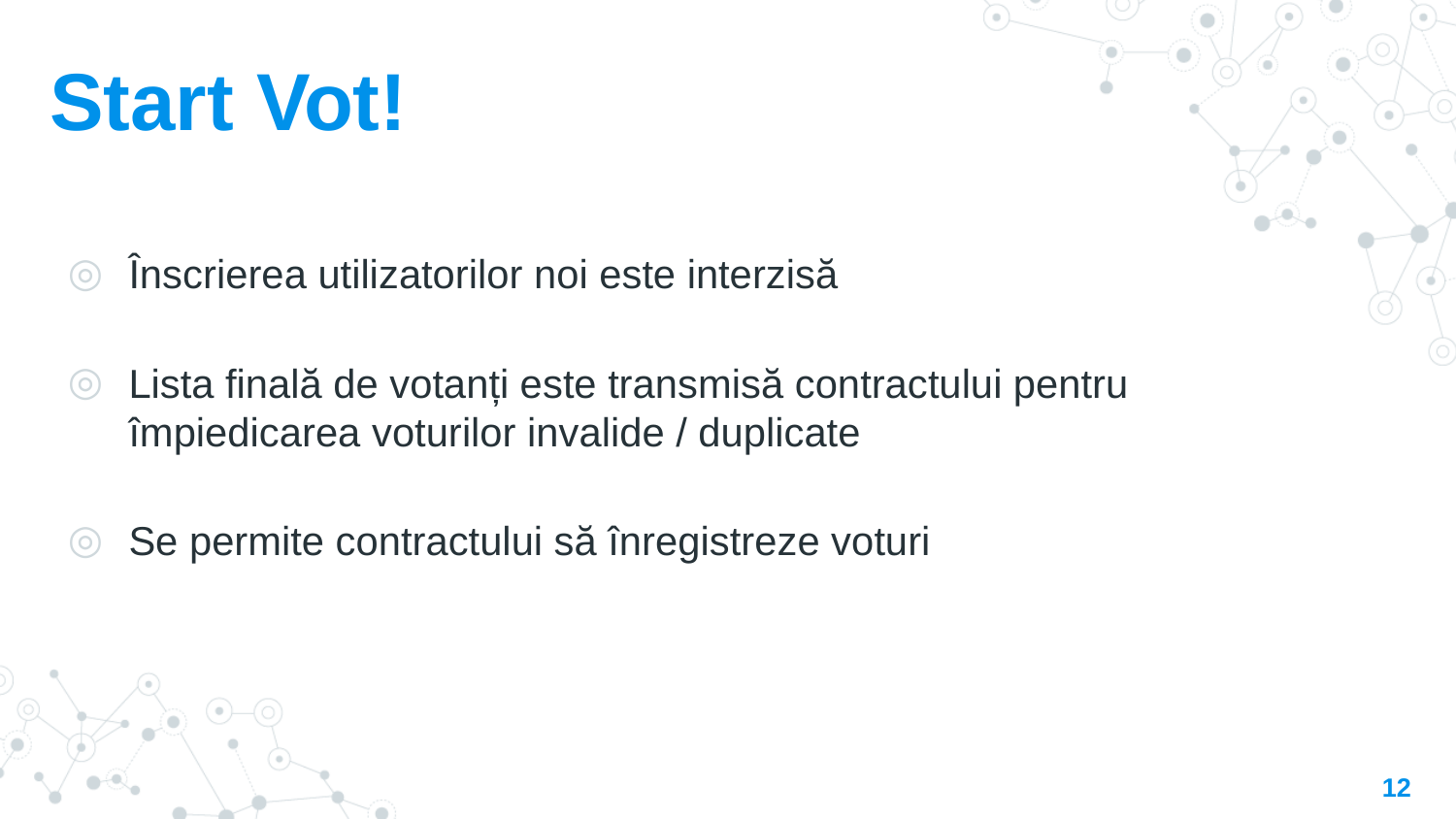

Start Vot!
Înscrierea utilizatorilor noi este interzisă
Lista finală de votanți este transmisă contractului pentru împiedicarea voturilor invalide / duplicate
Se permite contractului să înregistreze voturi
12